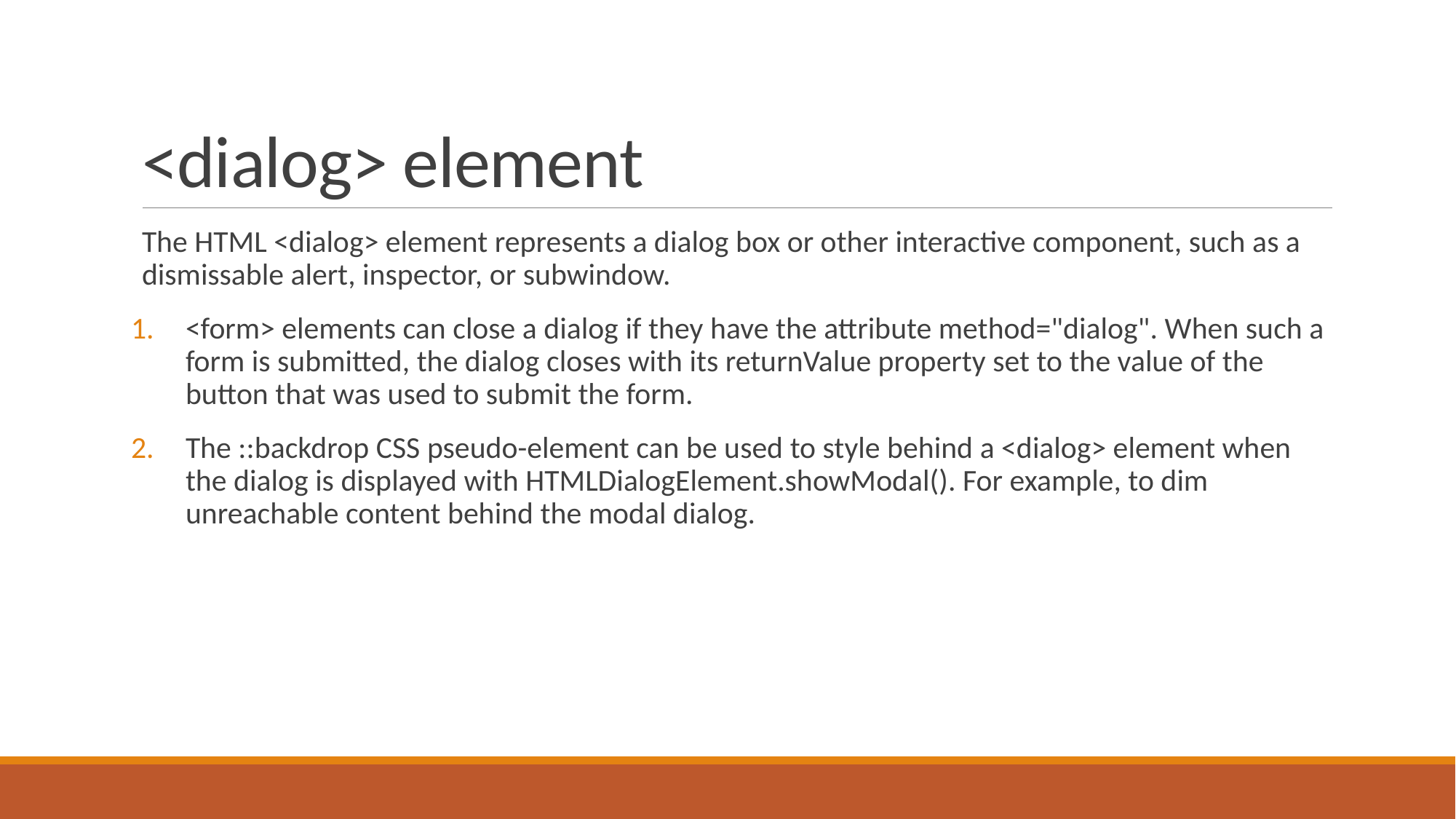

# <dialog> element
The HTML <dialog> element represents a dialog box or other interactive component, such as a dismissable alert, inspector, or subwindow.
<form> elements can close a dialog if they have the attribute method="dialog". When such a form is submitted, the dialog closes with its returnValue property set to the value of the button that was used to submit the form.
The ::backdrop CSS pseudo-element can be used to style behind a <dialog> element when the dialog is displayed with HTMLDialogElement.showModal(). For example, to dim unreachable content behind the modal dialog.